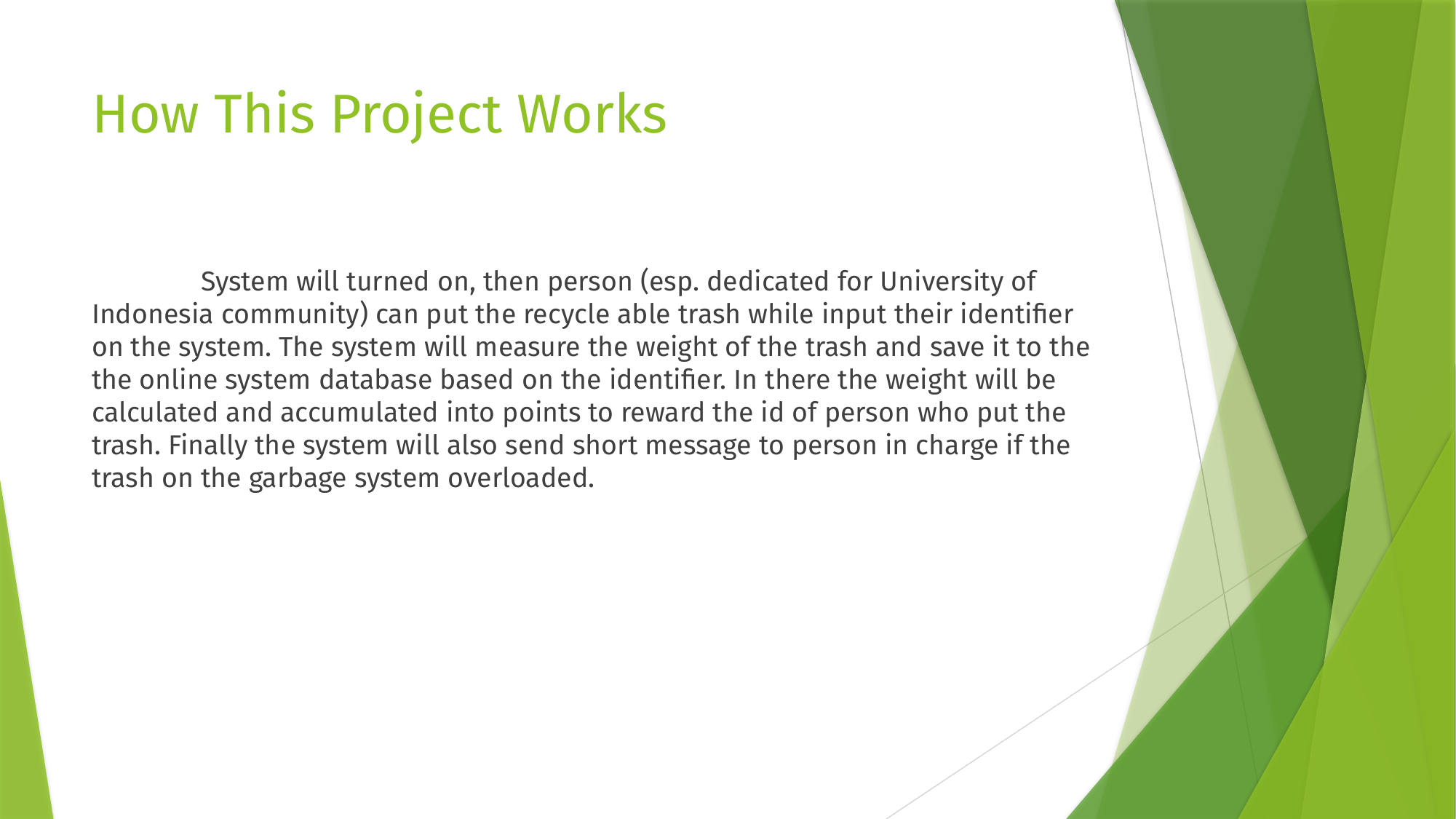

# How This Project Works
	System will turned on, then person (esp. dedicated for University of Indonesia community) can put the recycle able trash while input their identifier on the system. The system will measure the weight of the trash and save it to the the online system database based on the identifier. In there the weight will be calculated and accumulated into points to reward the id of person who put the trash. Finally the system will also send short message to person in charge if the trash on the garbage system overloaded.